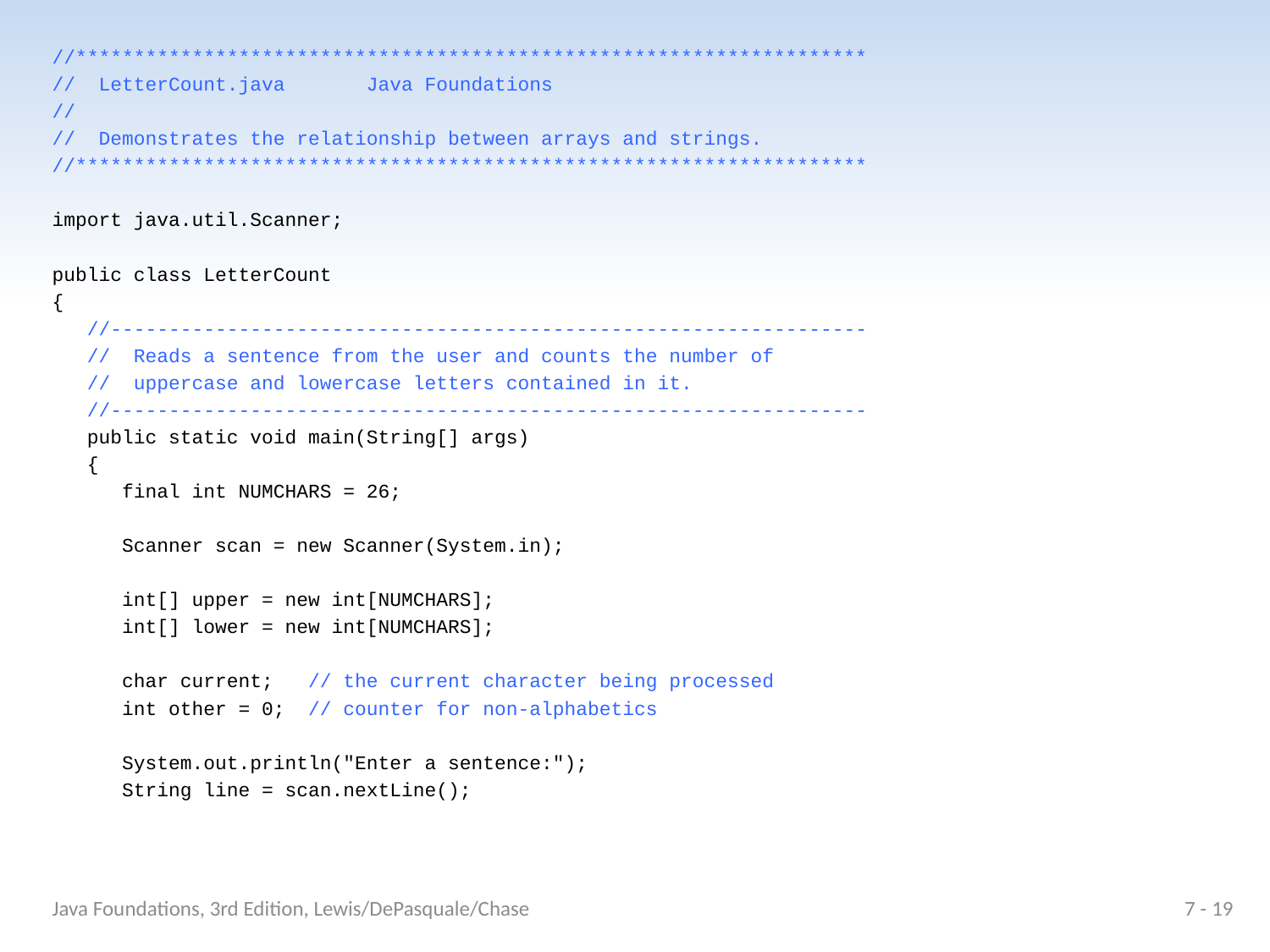

//********************************************************************
//  LetterCount.java       Java Foundations
//
//  Demonstrates the relationship between arrays and strings.
//********************************************************************

import java.util.Scanner;

public class LetterCount
{
   //-----------------------------------------------------------------
   //  Reads a sentence from the user and counts the number of
   //  uppercase and lowercase letters contained in it.
   //-----------------------------------------------------------------
   public static void main(String[] args)
   {
      final int NUMCHARS = 26;

      Scanner scan = new Scanner(System.in);

      int[] upper = new int[NUMCHARS];
      int[] lower = new int[NUMCHARS];

      char current;   // the current character being processed
      int other = 0;  // counter for non-alphabetics

      System.out.println("Enter a sentence:");
      String line = scan.nextLine();

Java Foundations, 3rd Edition, Lewis/DePasquale/Chase
7 - 19